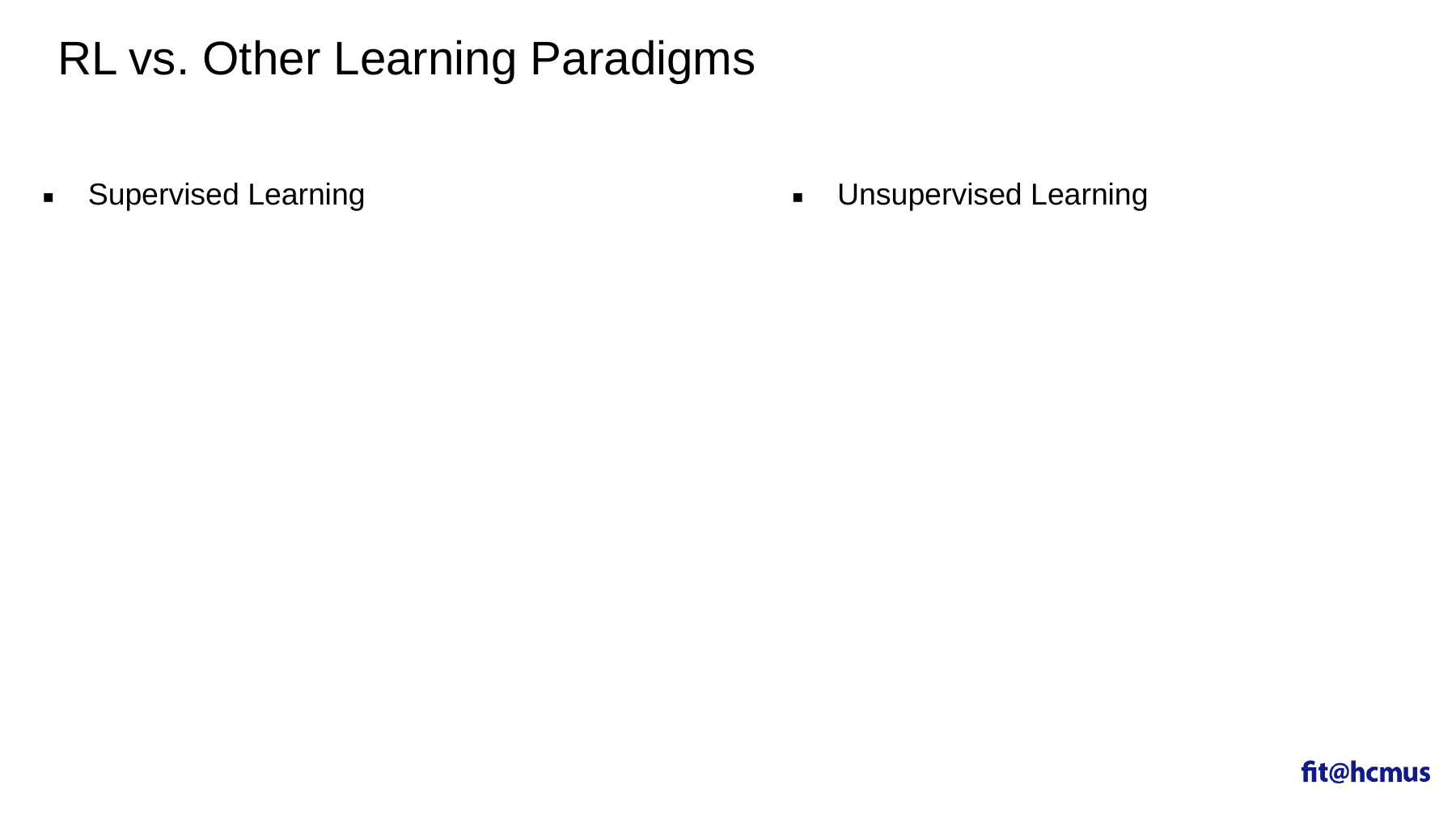

RL vs. Other Learning Paradigms
#
Unsupervised Learning
Supervised Learning